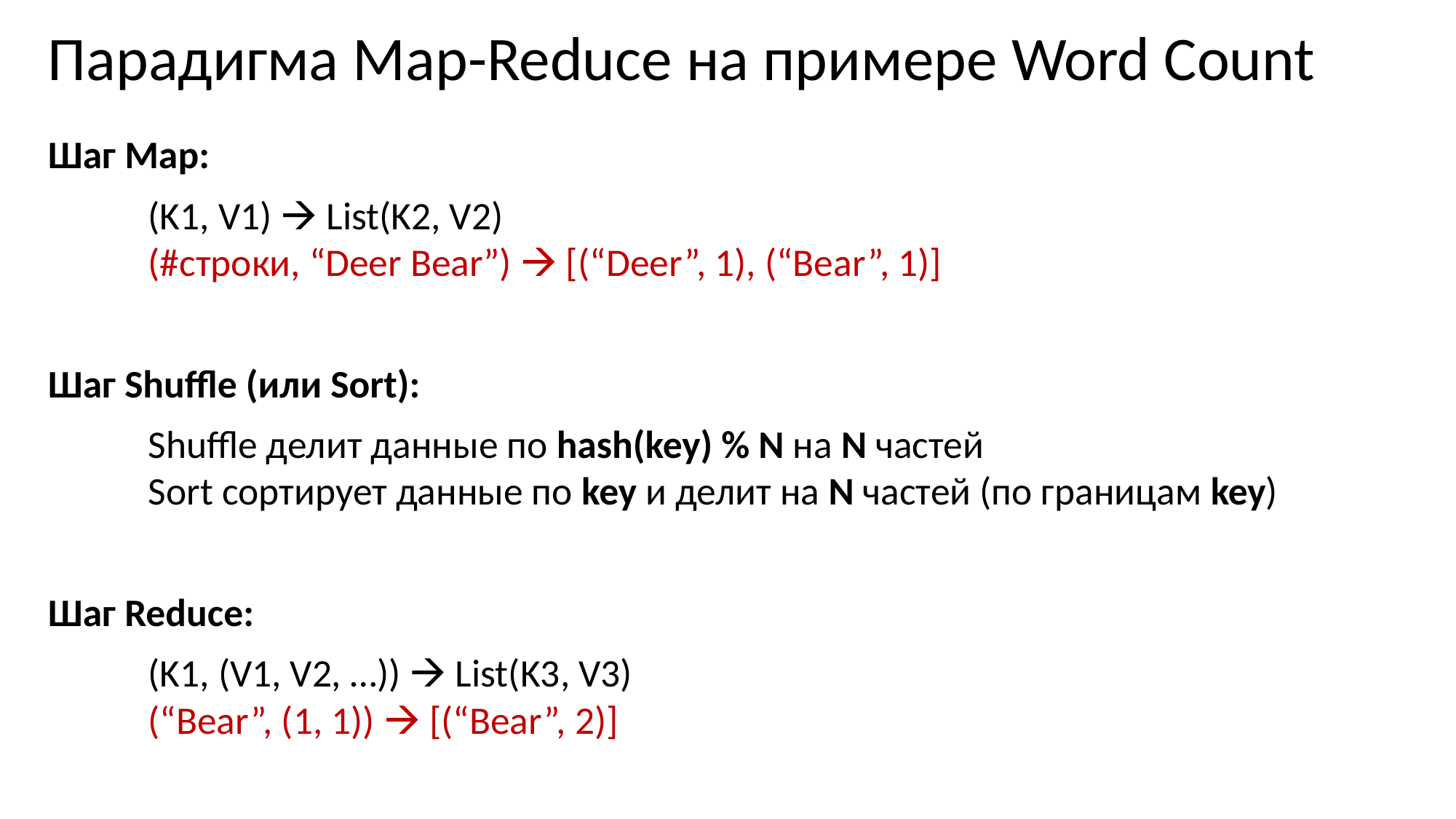

Парадигма Map-Reduce на примере Word Count
Шаг Map:
	(K1, V1) 🡪 List(K2, V2)
	(#строки, “Deer Bear”) 🡪 [(“Deer”, 1), (“Bear”, 1)]

Шаг Shuffle (или Sort):
	Shuffle делит данные по hash(key) % N на N частей
	Sort сортирует данные по key и делит на N частей (по границам key)

Шаг Reduce:
	(K1, (V1, V2, …)) 🡪 List(K3, V3)
	(“Bear”, (1, 1)) 🡪 [(“Bear”, 2)]